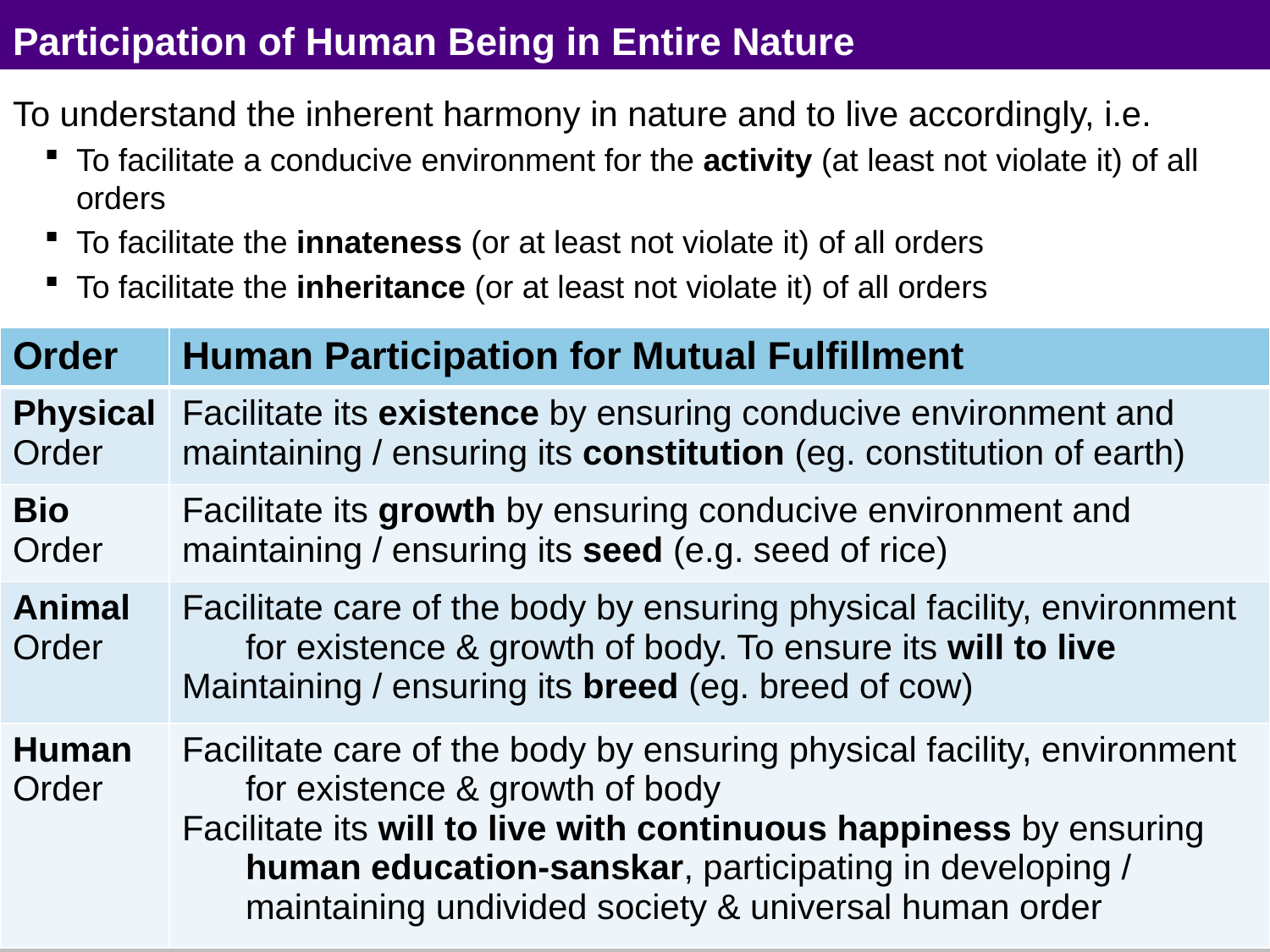

# Participation of Human Being in Entire Nature
To understand the inherent harmony in nature and to live accordingly, i.e.
To facilitate a conducive environment for the activity (at least not violate it) of all orders
To facilitate the innateness (or at least not violate it) of all orders
To facilitate the inheritance (or at least not violate it) of all orders
| Order | Human Participation for Mutual Fulfillment |
| --- | --- |
| Physical Order | Facilitate its existence by ensuring conducive environment and maintaining / ensuring its constitution (eg. constitution of earth) |
| Bio Order | Facilitate its growth by ensuring conducive environment and maintaining / ensuring its seed (e.g. seed of rice) |
| Animal Order | Facilitate care of the body by ensuring physical facility, environment for existence & growth of body. To ensure its will to live Maintaining / ensuring its breed (eg. breed of cow) |
| Human Order | Facilitate care of the body by ensuring physical facility, environment for existence & growth of body Facilitate its will to live with continuous happiness by ensuring human education-sanskar, participating in developing / maintaining undivided society & universal human order |